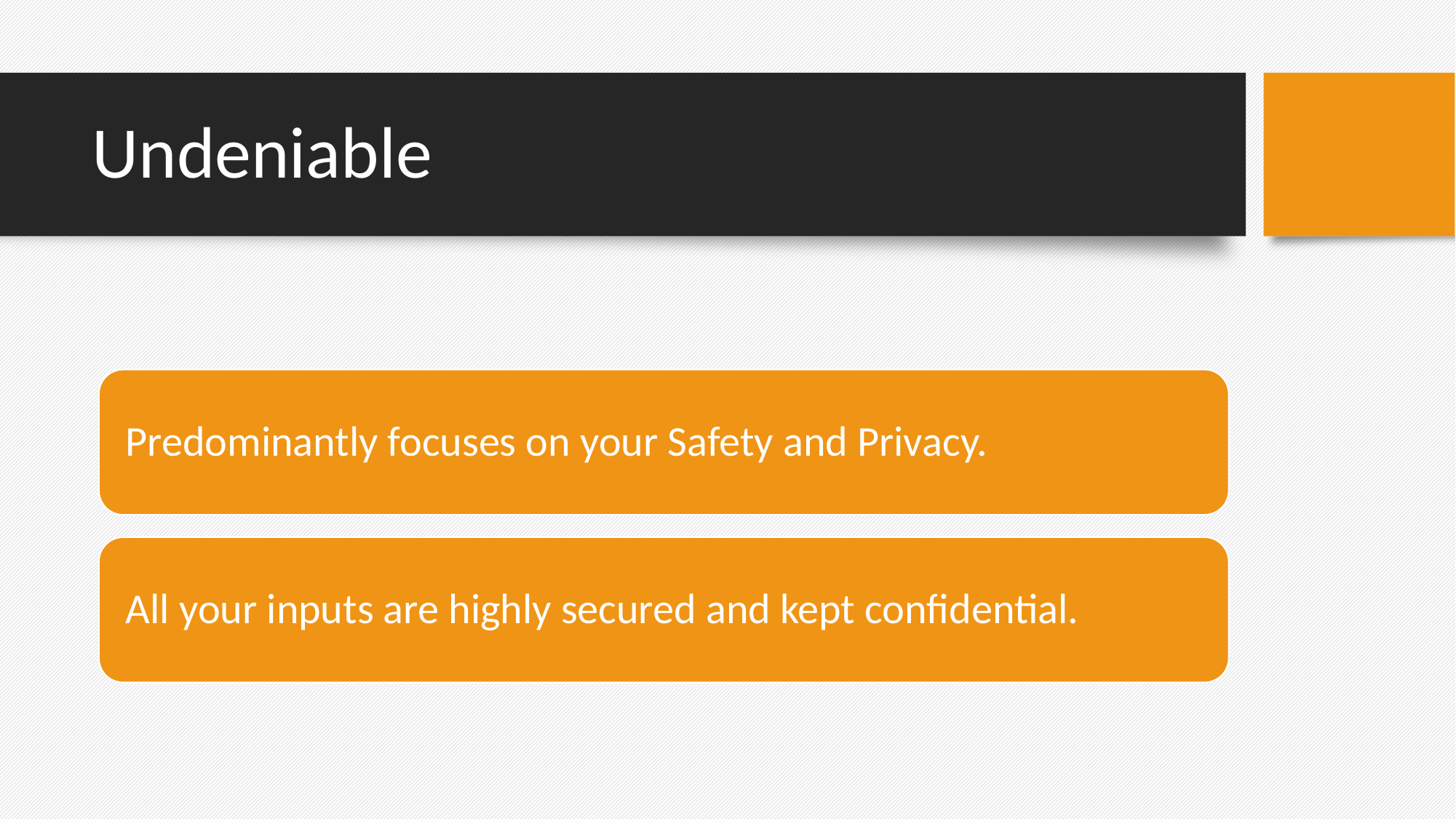

# Undeniable
Predominantly focuses on your Safety and Privacy.
All your inputs are highly secured and kept confidential.